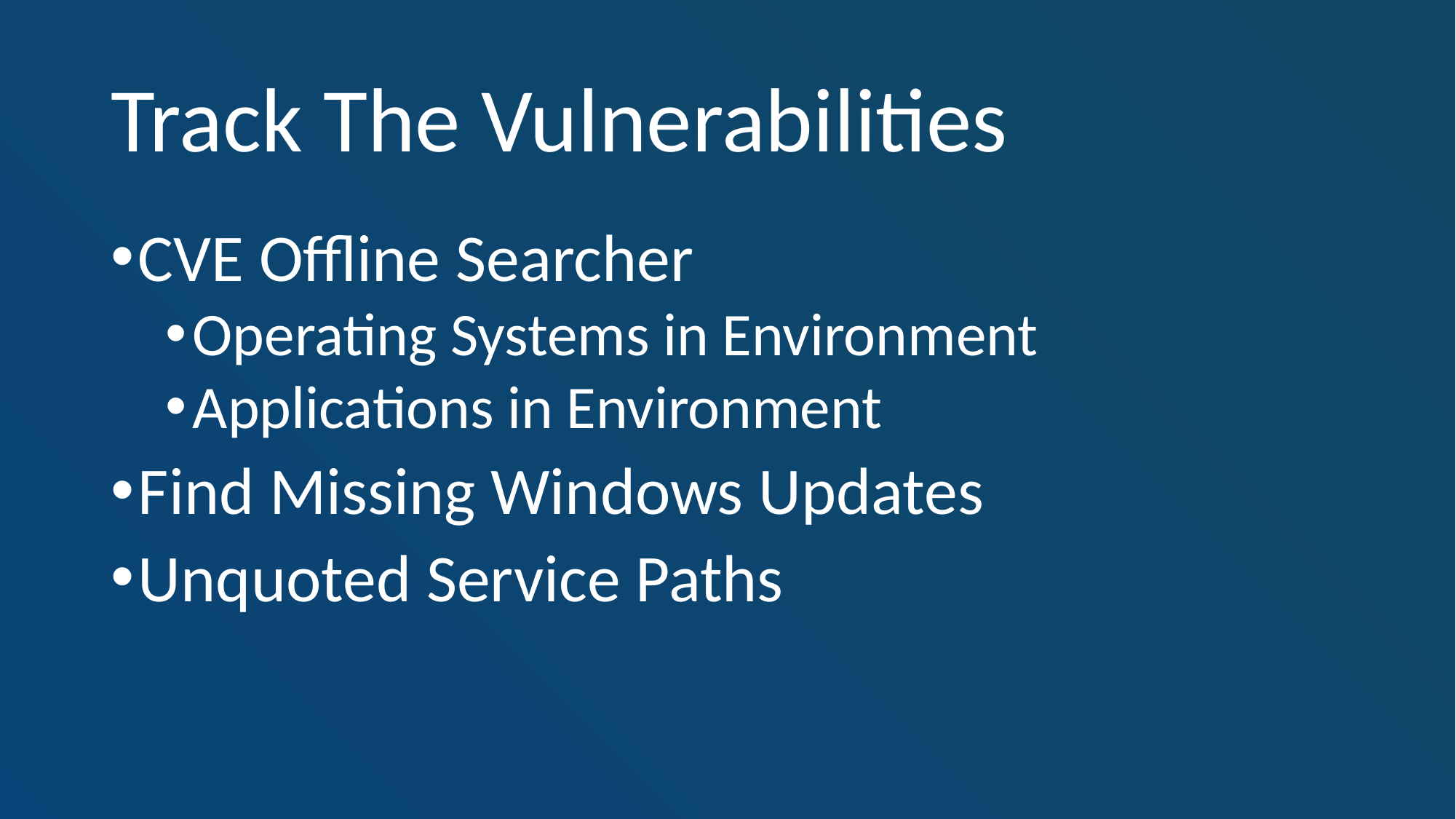

# Track The Vulnerabilities
CVE Offline Searcher
Operating Systems in Environment
Applications in Environment
Find Missing Windows Updates
Unquoted Service Paths